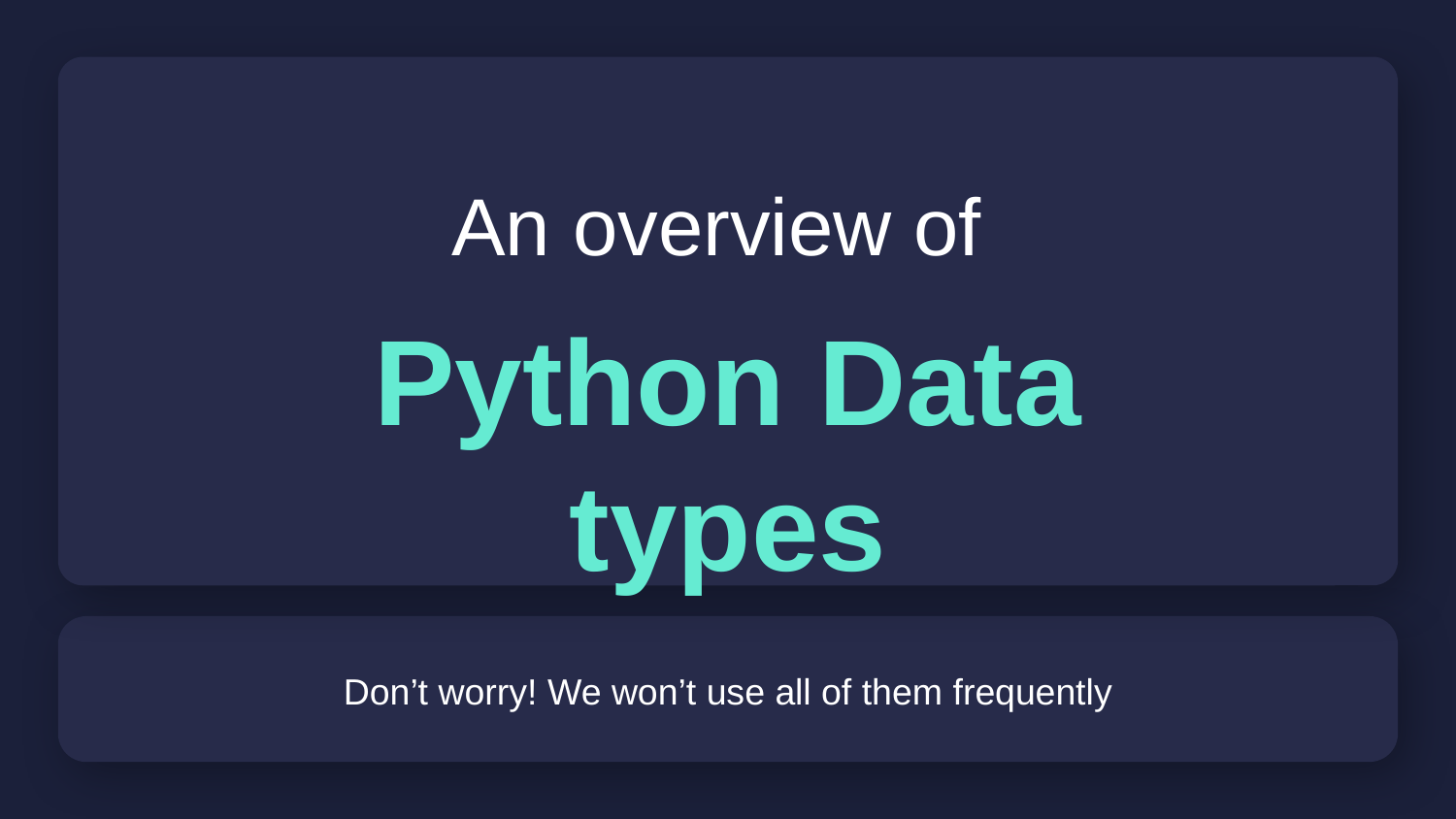

An overview of
Python Data types
# Don’t worry! We won’t use all of them frequently